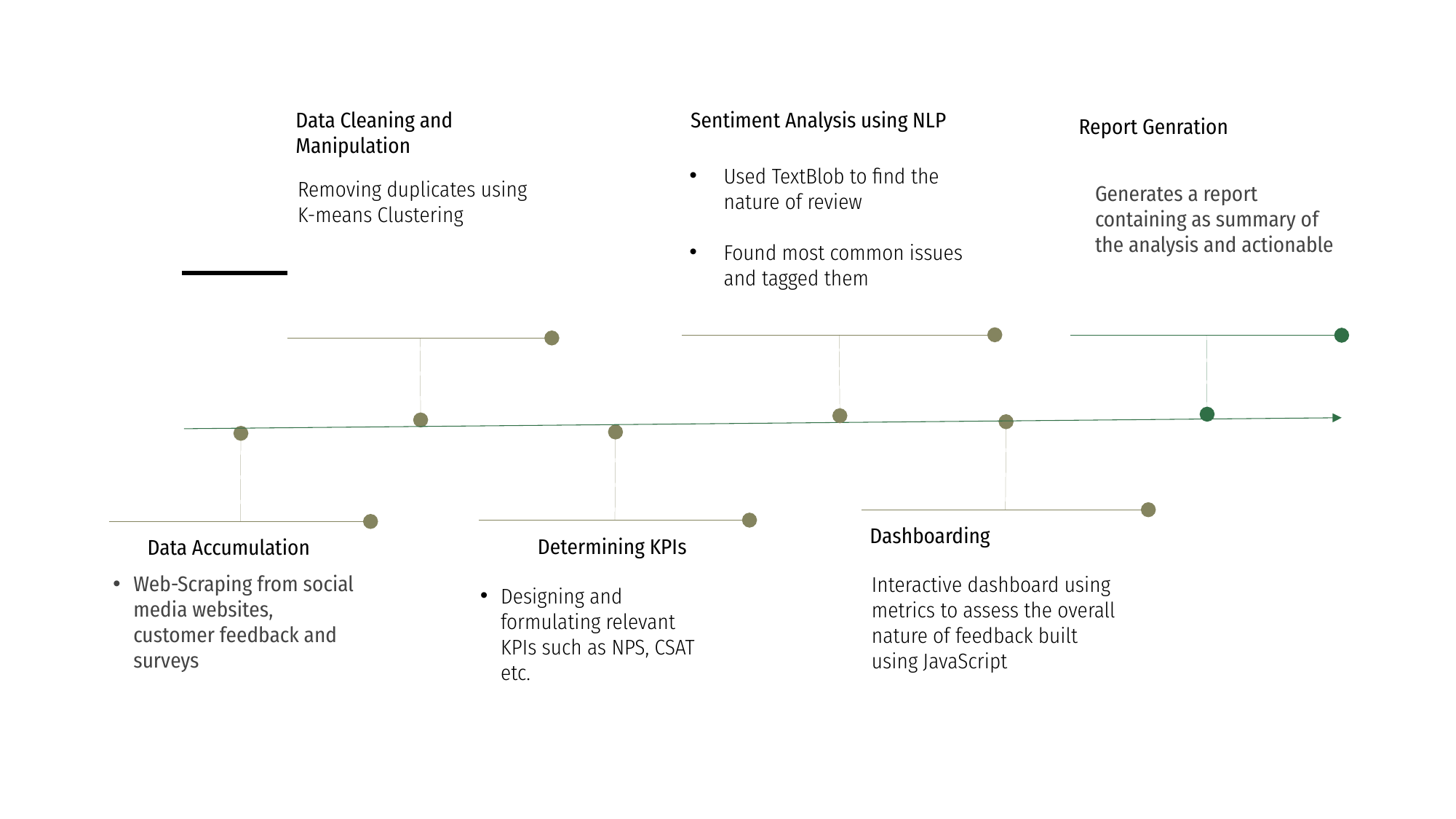

Sentiment Analysis using NLP

Report Genration
Data Cleaning and Manipulation

Used TextBlob to find the nature of review

Found most common issues and tagged them
Removing duplicates using K-means Clustering

Generates a report containing as summary of the analysis and actionable
Dashboarding

          Determining KPIs

      Data Accumulation

Web-Scraping from social media websites, customer feedback and surveys​
Interactive dashboard using metrics to assess the overall nature of feedback built using JavaScript

Designing and formulating relevant  KPIs such as NPS, CSAT etc.